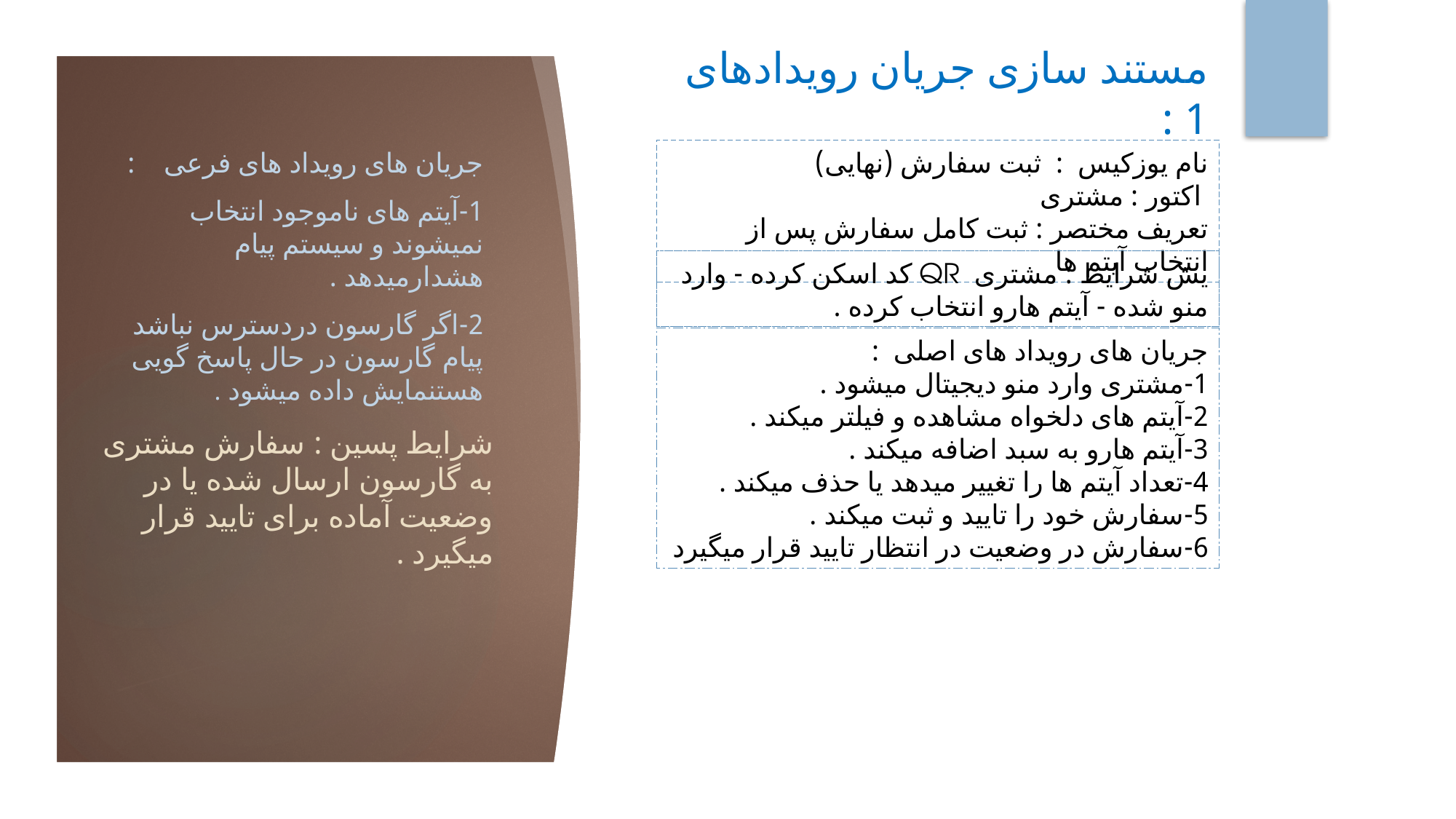

مستند سازی جریان رویدادهای 1 :
جریان های رویداد های فرعی    :
1-آیتم های ناموجود انتخاب نمیشوند و سیستم پیام هشدارمیدهد .
2-اگر گارسون دردسترس نباشد پیام گارسون در حال پاسخ گویی هستنمایش داده میشود .
نام یوزکیس  :  ثبت سفارش (نهایی)
 اکتور : مشتری
تعریف مختصر : ثبت کامل سفارش پس از انتخاب آیتم ها
یش شرایط : مشتری  QR کد اسکن کرده - وارد منو شده - آیتم هارو انتخاب کرده .
جریان های رویداد های اصلی  :
1-مشتری وارد منو دیجیتال میشود .
2-آیتم های دلخواه مشاهده و فیلتر میکند .
3-آیتم هارو به سبد اضافه میکند .
4-تعداد آیتم ها را تغییر میدهد یا حذف میکند .
5-سفارش خود را تایید و ثبت میکند .
6-سفارش در وضعیت در انتظار تایید قرار میگیرد
# شرایط پسین : سفارش مشتری به گارسون ارسال شده یا در وضعیت آماده برای تایید قرار میگیرد .